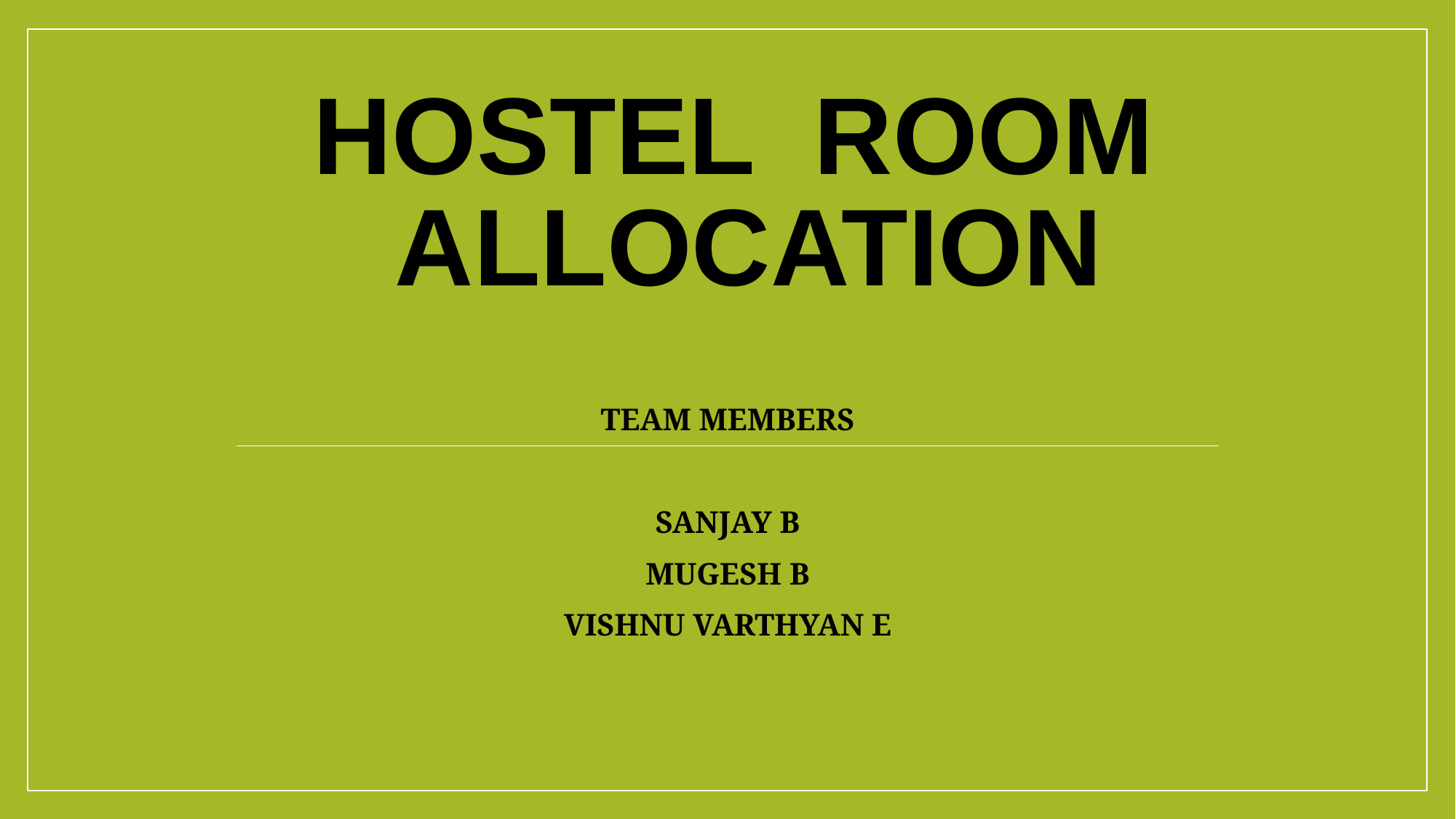

# HOSTEL  ROOM  ALLOCation
TEAM MEMBERS

SANJAY B
MUGESH B
VISHNU VARTHYAN E